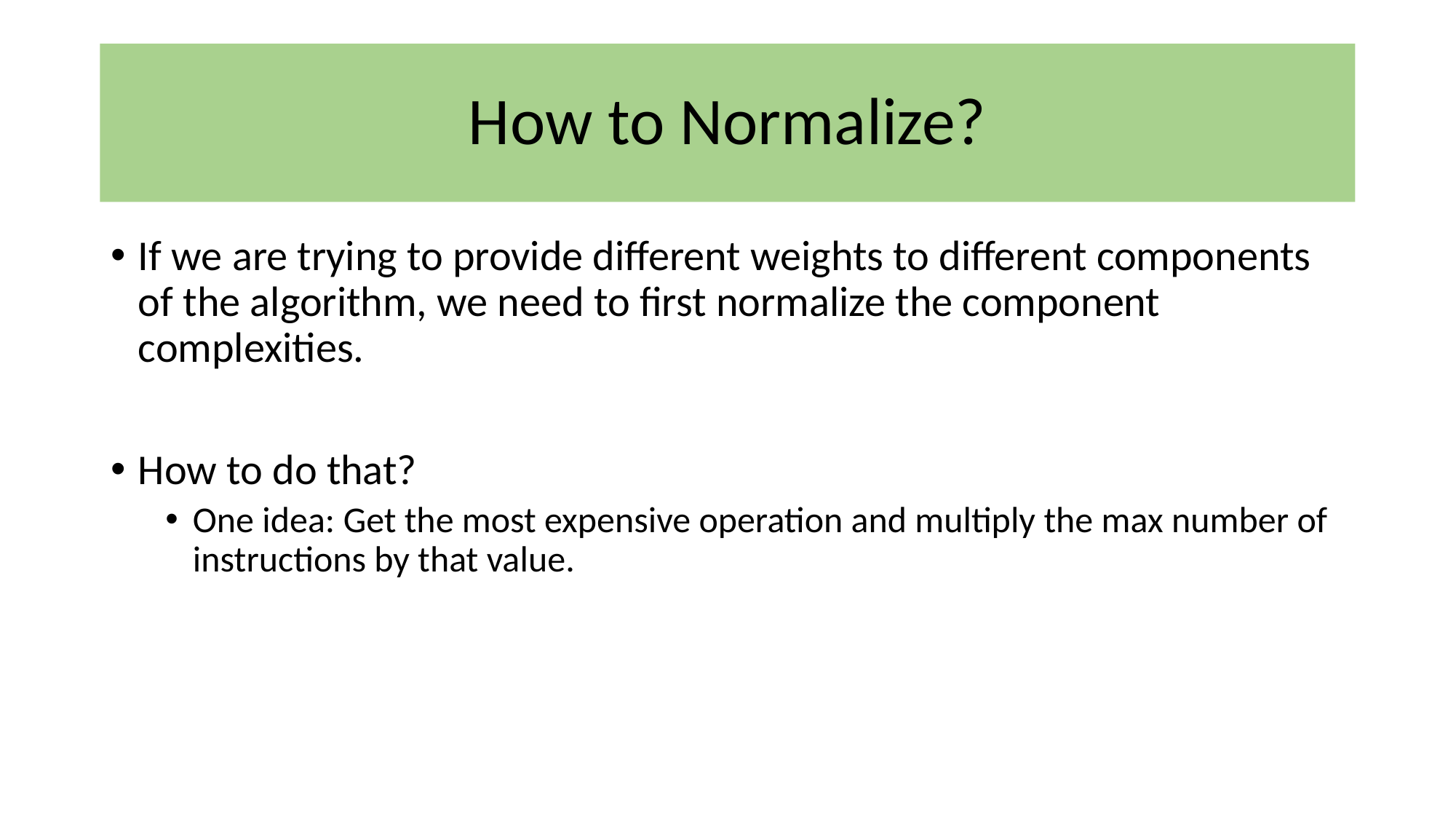

# How to Normalize?
If we are trying to provide different weights to different components of the algorithm, we need to first normalize the component complexities.

How to do that?
One idea: Get the most expensive operation and multiply the max number of instructions by that value.